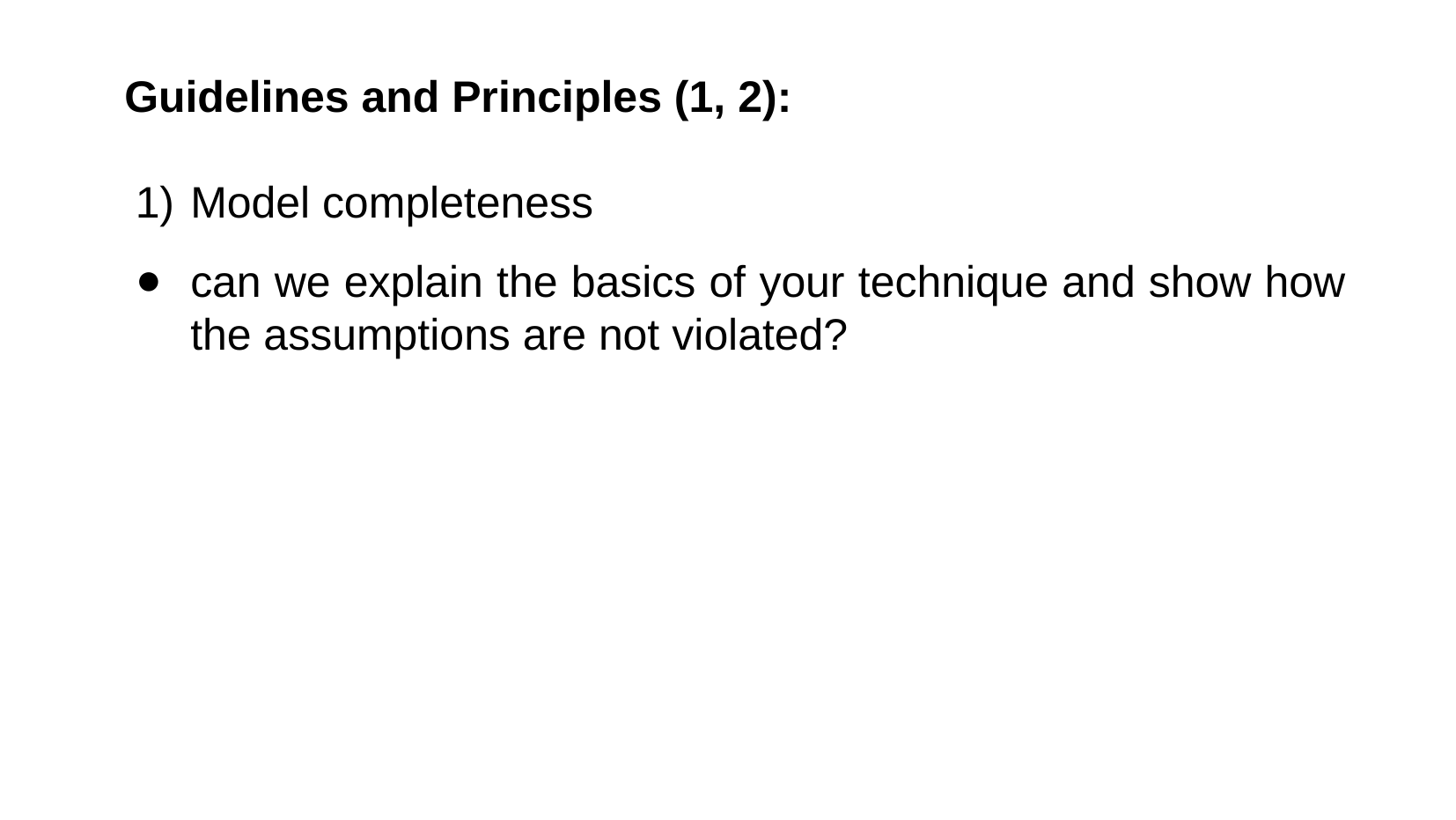

Guidelines and Principles (1, 2):

Model completeness

can we explain the basics of your technique and show how the assumptions are not violated?